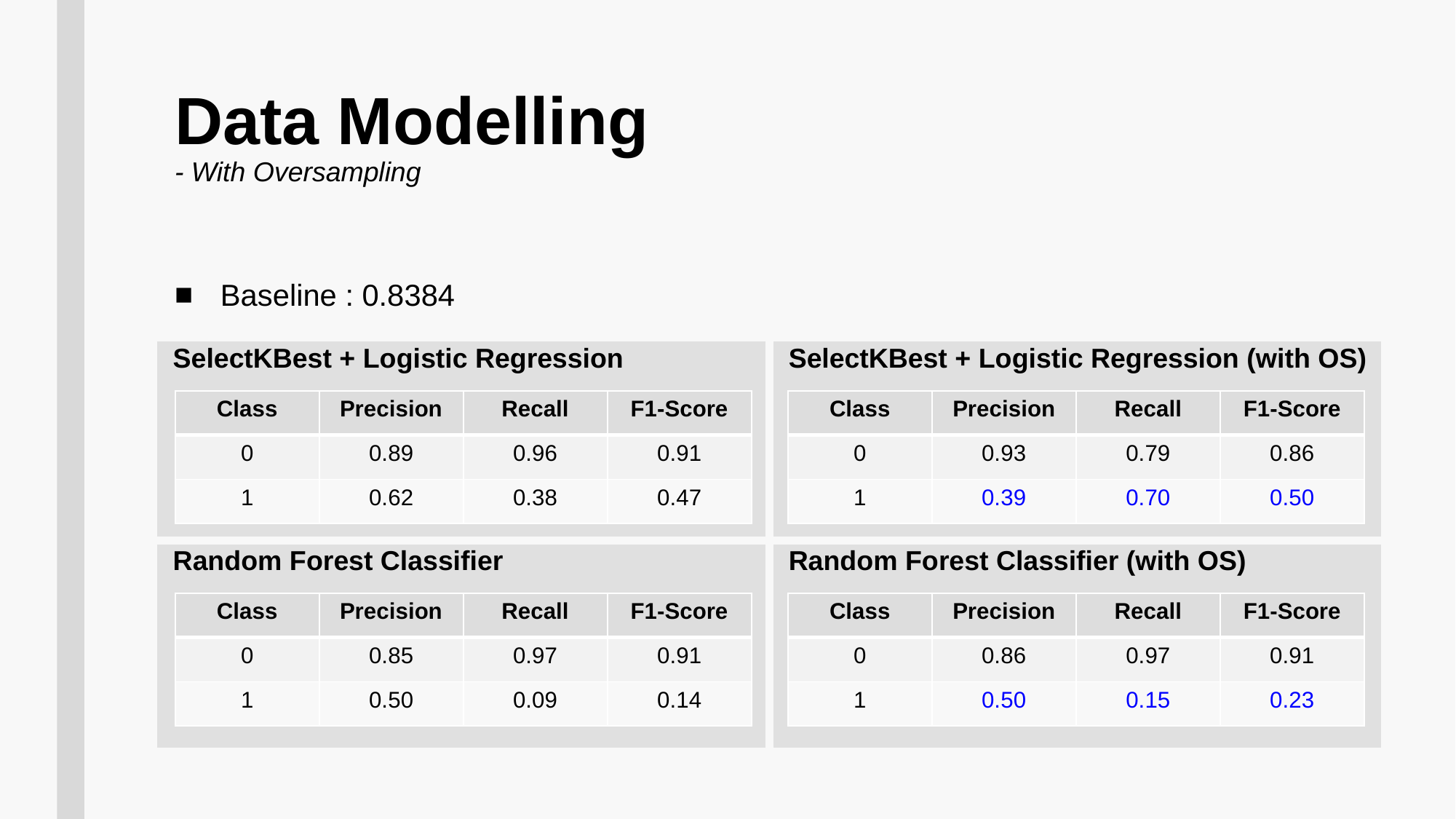

# Data Modelling - With Oversampling
Baseline : 0.8384
| SelectKBest + Logistic Regression | SelectKBest + Logistic Regression (with OS) |
| --- | --- |
| Random Forest Classifier | Random Forest Classifier (with OS) |
| Class | Precision | Recall | F1-Score |
| --- | --- | --- | --- |
| 0 | 0.89 | 0.96 | 0.91 |
| 1 | 0.62 | 0.38 | 0.47 |
| Class | Precision | Recall | F1-Score |
| --- | --- | --- | --- |
| 0 | 0.93 | 0.79 | 0.86 |
| 1 | 0.39 | 0.70 | 0.50 |
| Class | Precision | Recall | F1-Score |
| --- | --- | --- | --- |
| 0 | 0.85 | 0.97 | 0.91 |
| 1 | 0.50 | 0.09 | 0.14 |
| Class | Precision | Recall | F1-Score |
| --- | --- | --- | --- |
| 0 | 0.86 | 0.97 | 0.91 |
| 1 | 0.50 | 0.15 | 0.23 |